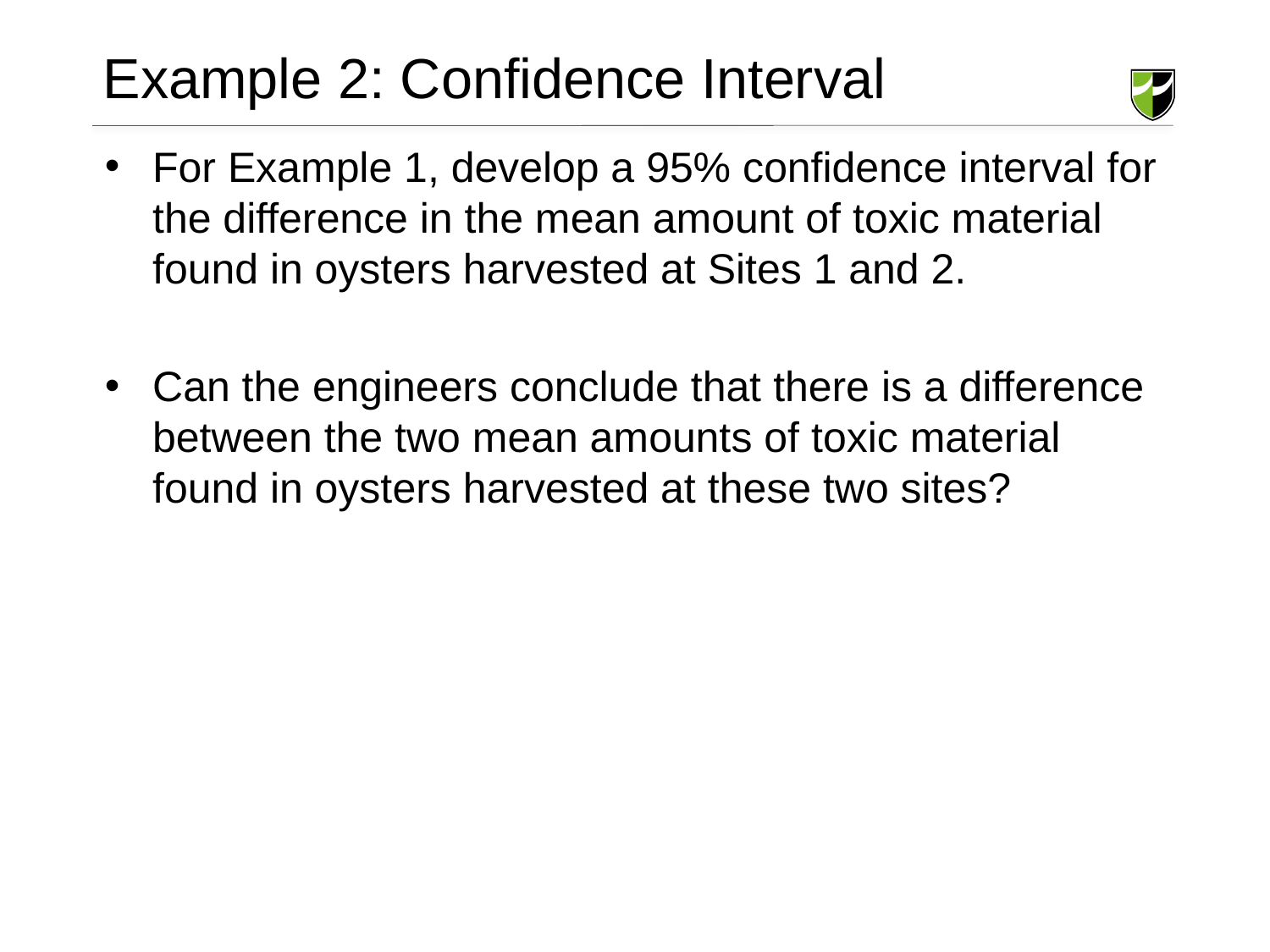

# Example 2: Confidence Interval
For Example 1, develop a 95% confidence interval for the difference in the mean amount of toxic material found in oysters harvested at Sites 1 and 2.

	Can the engineers conclude that there is a difference between the two mean amounts of toxic material found in oysters harvested at these two sites?